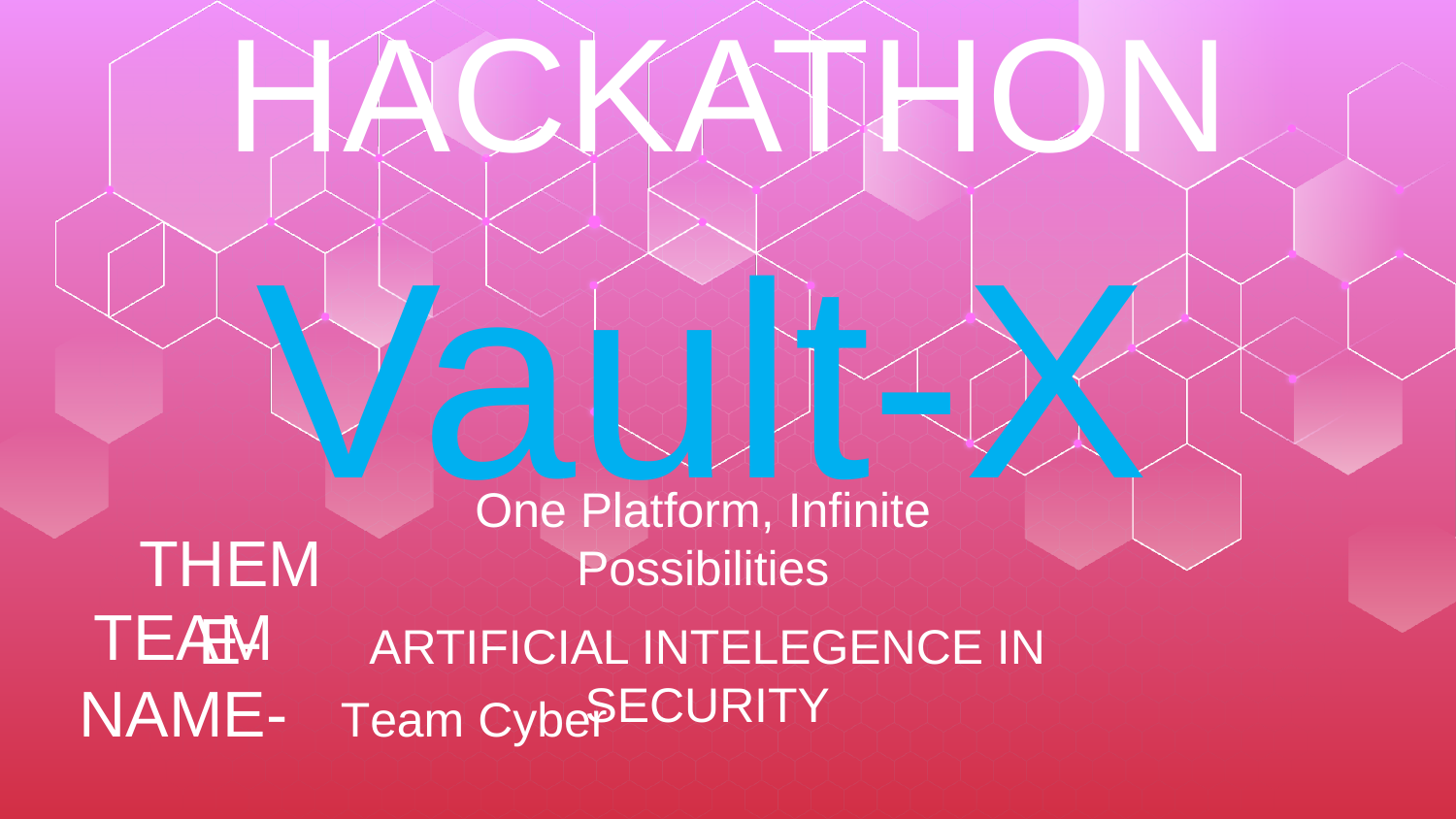

PROBLEM
B K BIRLA HACKATHON
# Vault-X
One Platform, Infinite Possibilities
THEME-
ARTIFICIAL INTELEGENCE IN SECURITY
Team Cyber
TEAM NAME-
With vast amount of sensitive data stored in the cloud, organizations struggle to maintain privacy while meeting regulatory requirements. The challenge is to integrate encryption,role-based access control, and real-time threat detection to protect confidential information without affecting cloud efficiency and scalability